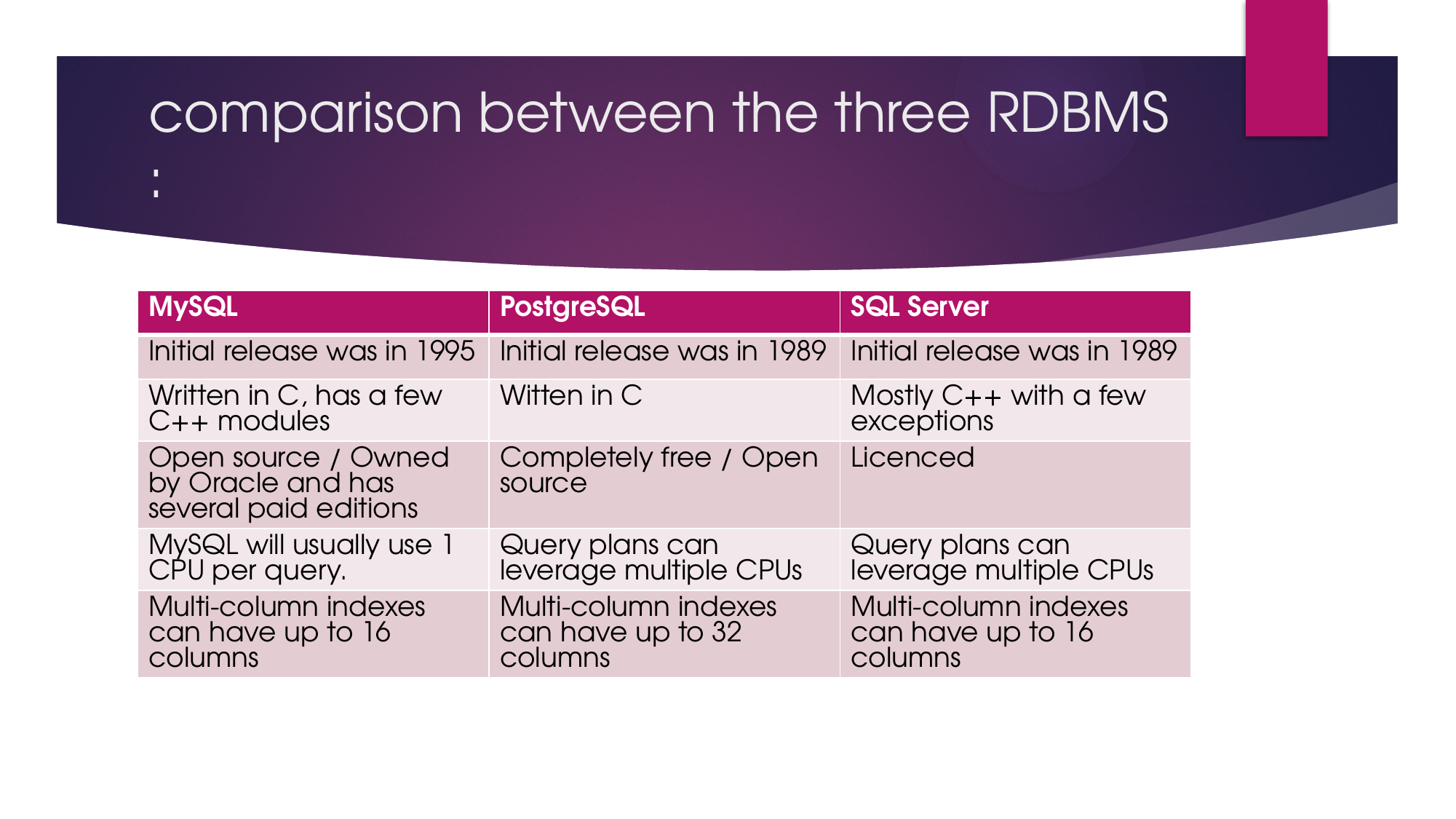

# comparison between the three RDBMS :
| MySQL | PostgreSQL | SQL Server |
| --- | --- | --- |
| Initial release was in 1995 | Initial release was in 1989 | Initial release was in 1989 |
| Written in C, has a few C++ modules | Witten in C | Mostly C++ with a few exceptions |
| Open source / Owned by Oracle and has several paid editions | Completely free / Open source | Licenced |
| MySQL will usually use 1 CPU per query. | Query plans can leverage multiple CPUs | Query plans can leverage multiple CPUs |
| Multi-column indexes can have up to 16 columns | Multi-column indexes can have up to 32 columns | Multi-column indexes can have up to 16 columns |